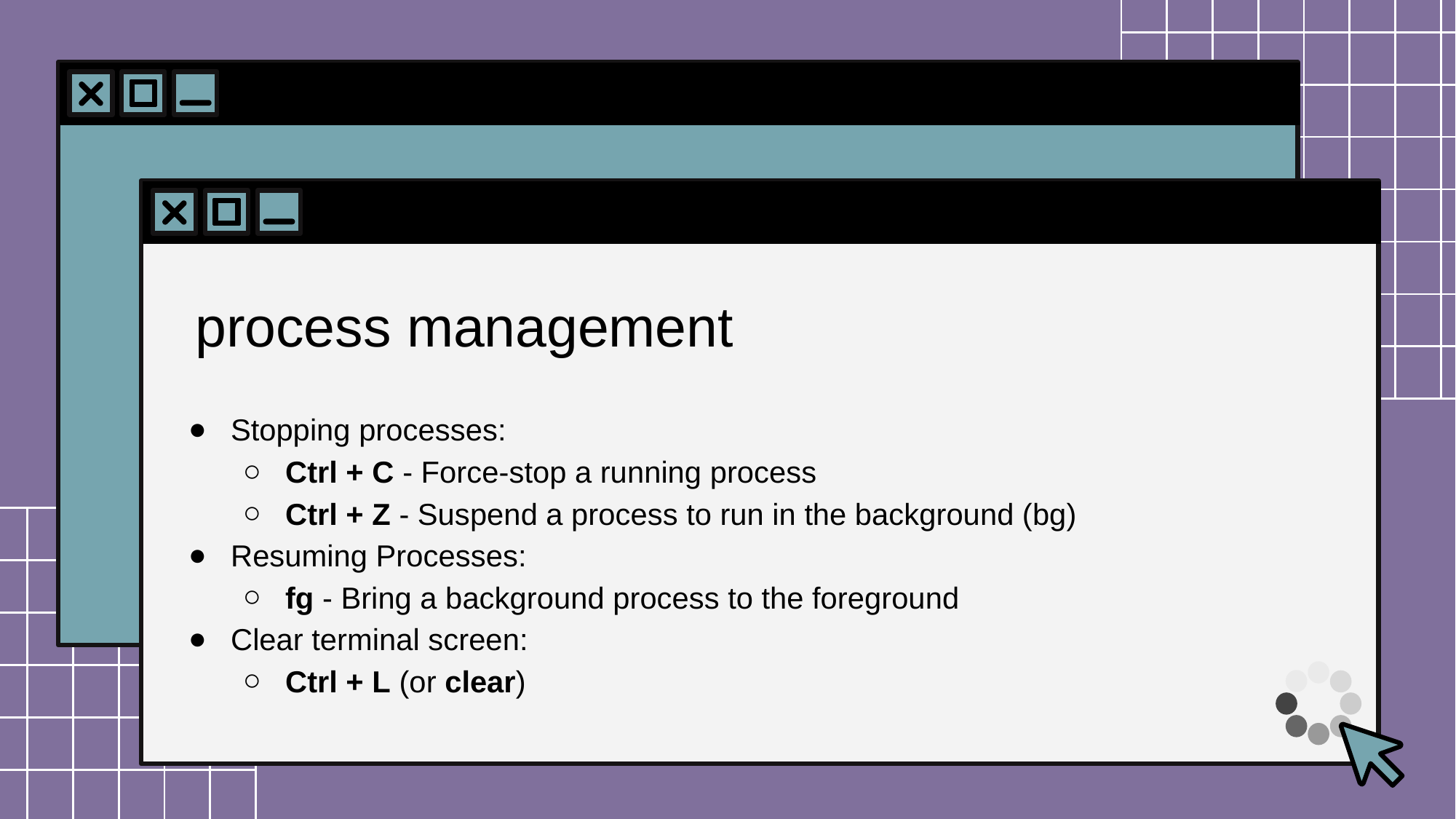

# process management
Stopping processes:
Ctrl + C - Force-stop a running process
Ctrl + Z - Suspend a process to run in the background (bg)
Resuming Processes:
fg - Bring a background process to the foreground
Clear terminal screen:
Ctrl + L (or clear)